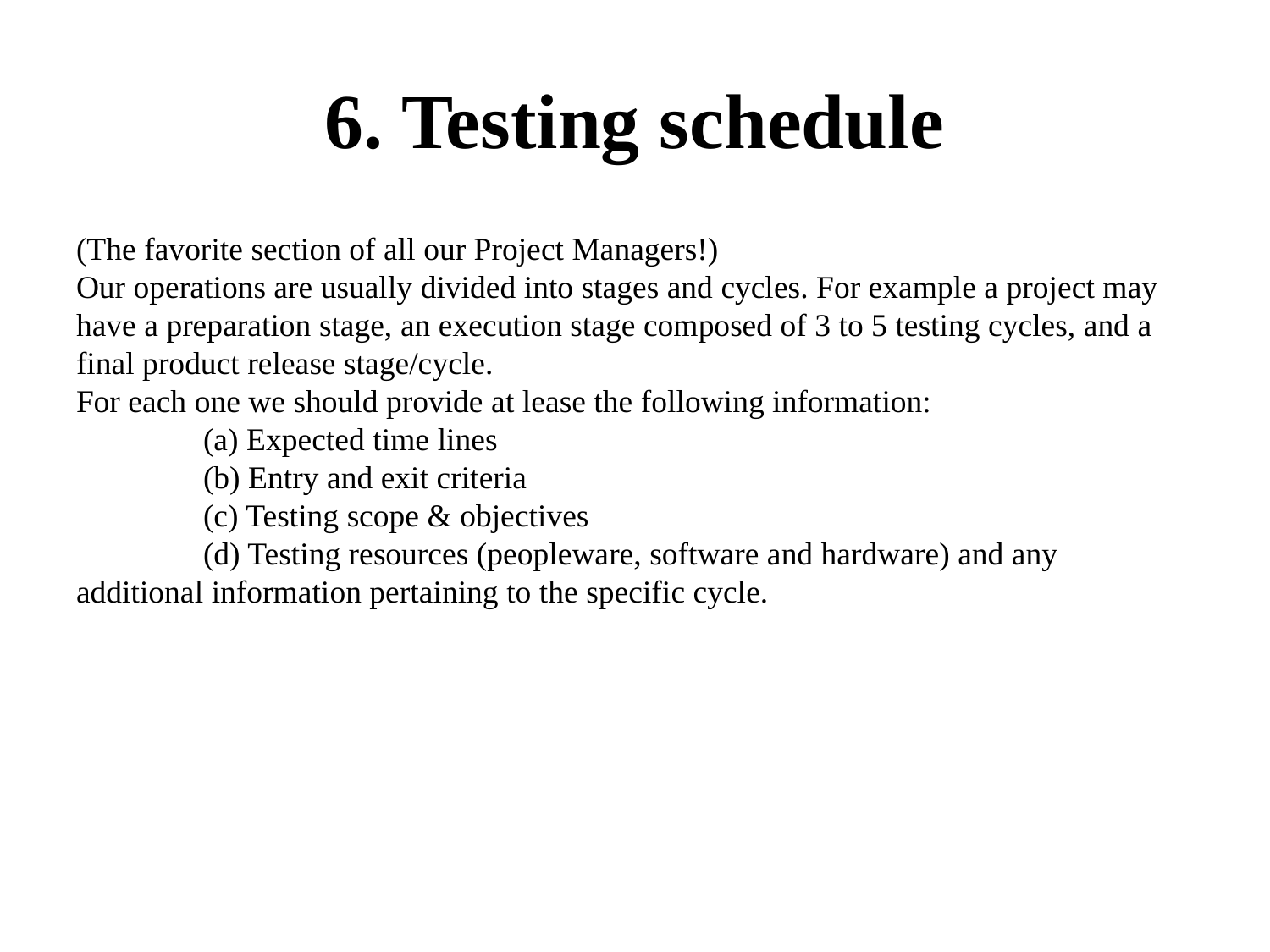

# 6. Testing schedule
(The favorite section of all our Project Managers!)
Our operations are usually divided into stages and cycles. For example a project may have a preparation stage, an execution stage composed of 3 to 5 testing cycles, and a final product release stage/cycle.
For each one we should provide at lease the following information:
	(a) Expected time lines
	(b) Entry and exit criteria
	(c) Testing scope & objectives
	(d) Testing resources (peopleware, software and hardware) and any additional information pertaining to the specific cycle.